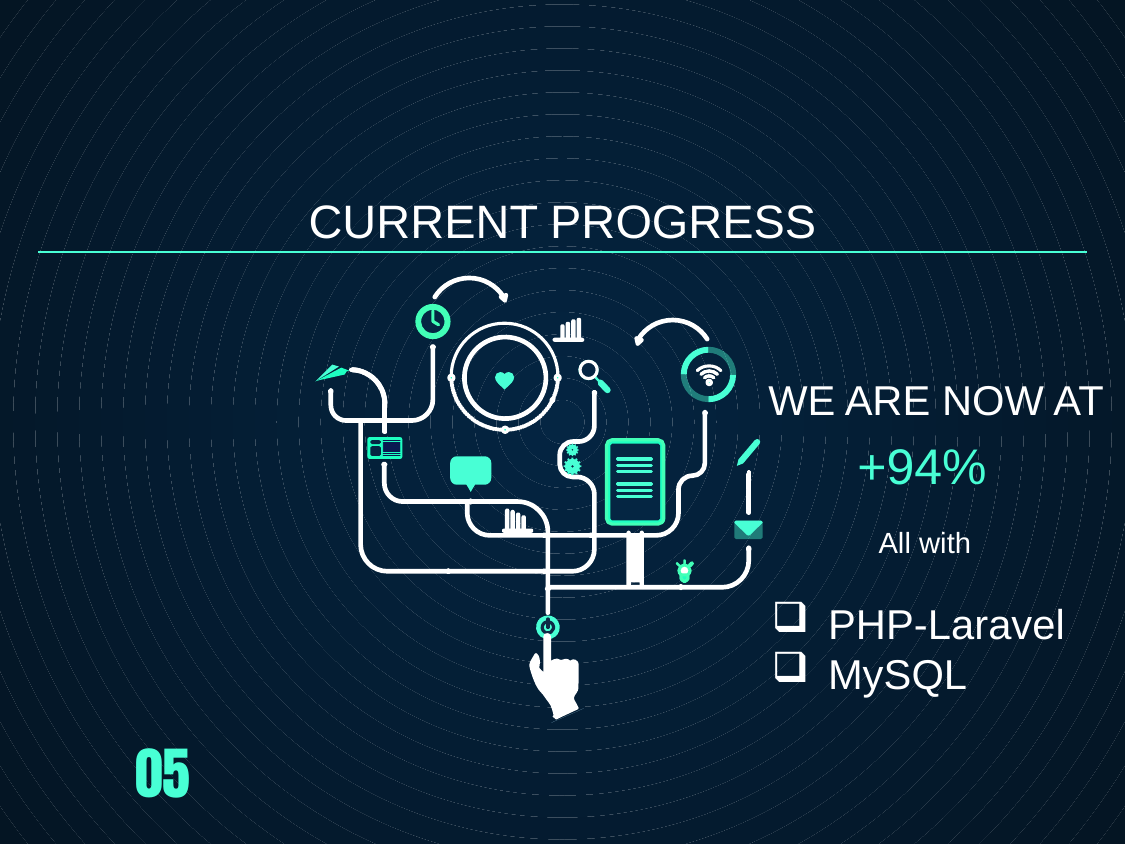

# CURRENT PROGRESS

WE ARE NOW AT

+94%

All with

PHP-Laravel
MySQL

05